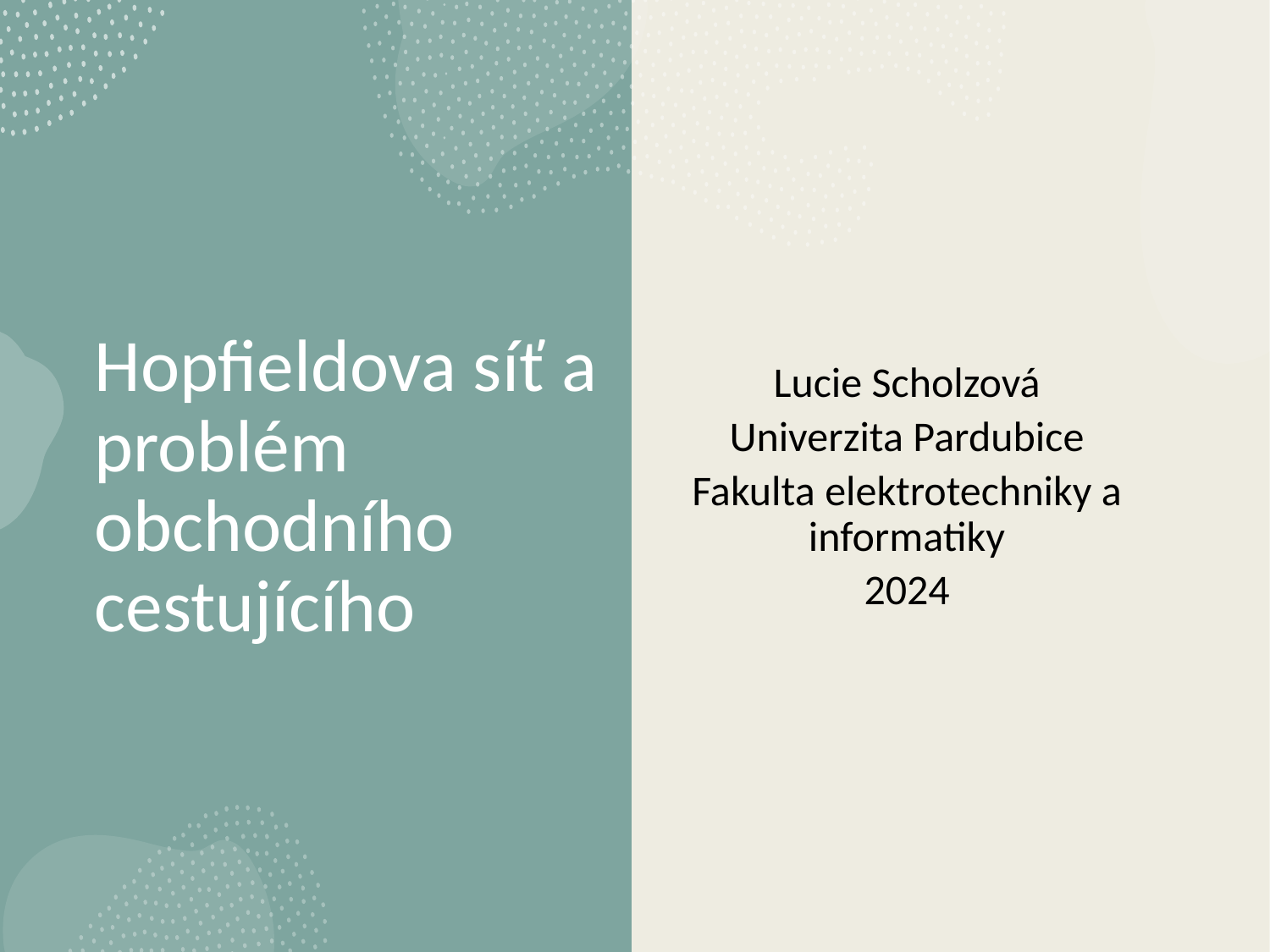

Lucie Scholzová
Univerzita Pardubice
Fakulta elektrotechniky a informatiky
2024
# Hopfieldova síť a problém obchodního cestujícího